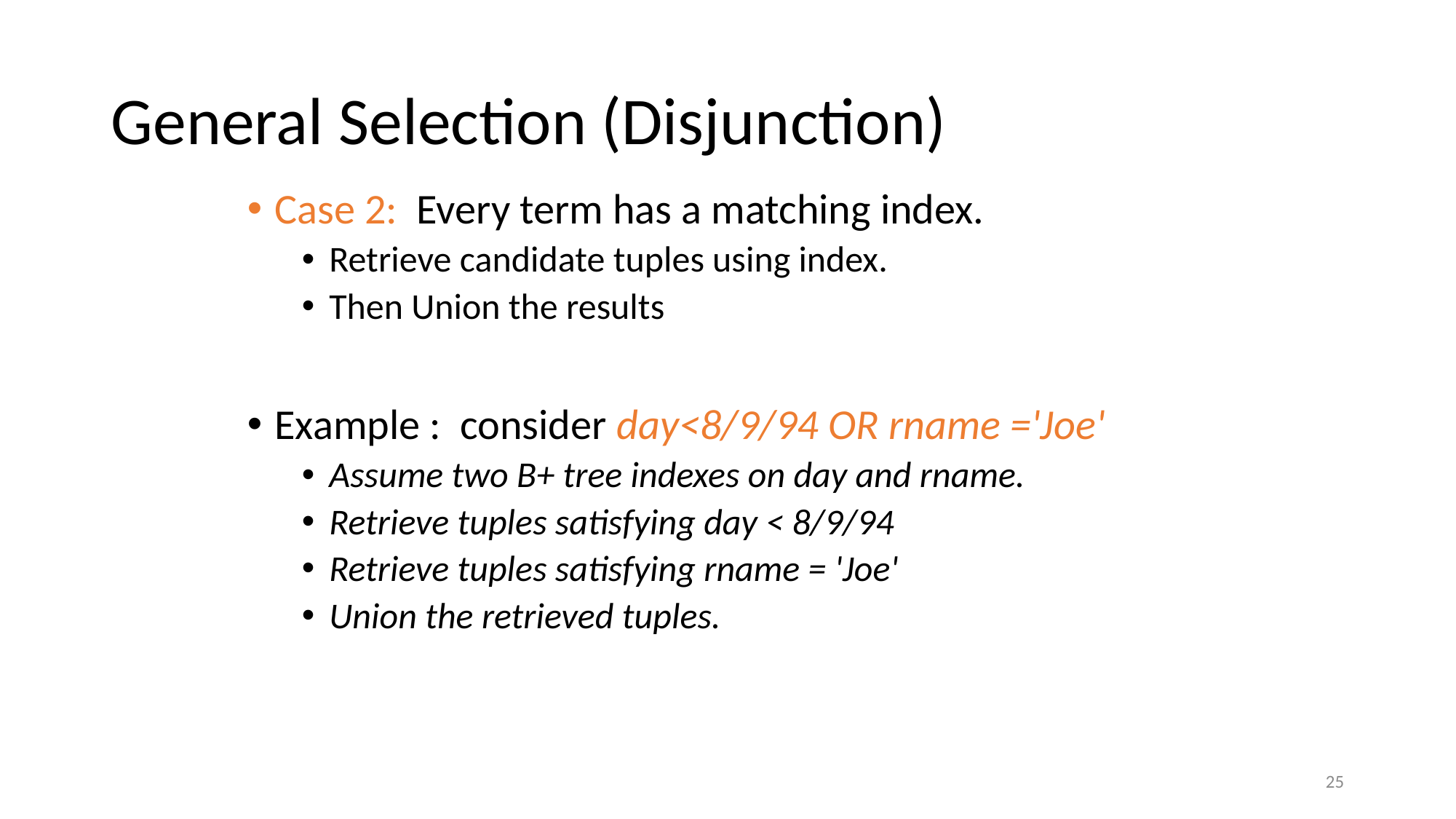

# General Selection (Disjunction)
Case 2:  Every term has a matching index.
Retrieve candidate tuples using index.
Then Union the results

Example :  consider day<8/9/94 OR rname ='Joe'
Assume two B+ tree indexes on day and rname.
Retrieve tuples satisfying day < 8/9/94
Retrieve tuples satisfying rname = 'Joe'
Union the retrieved tuples.
25